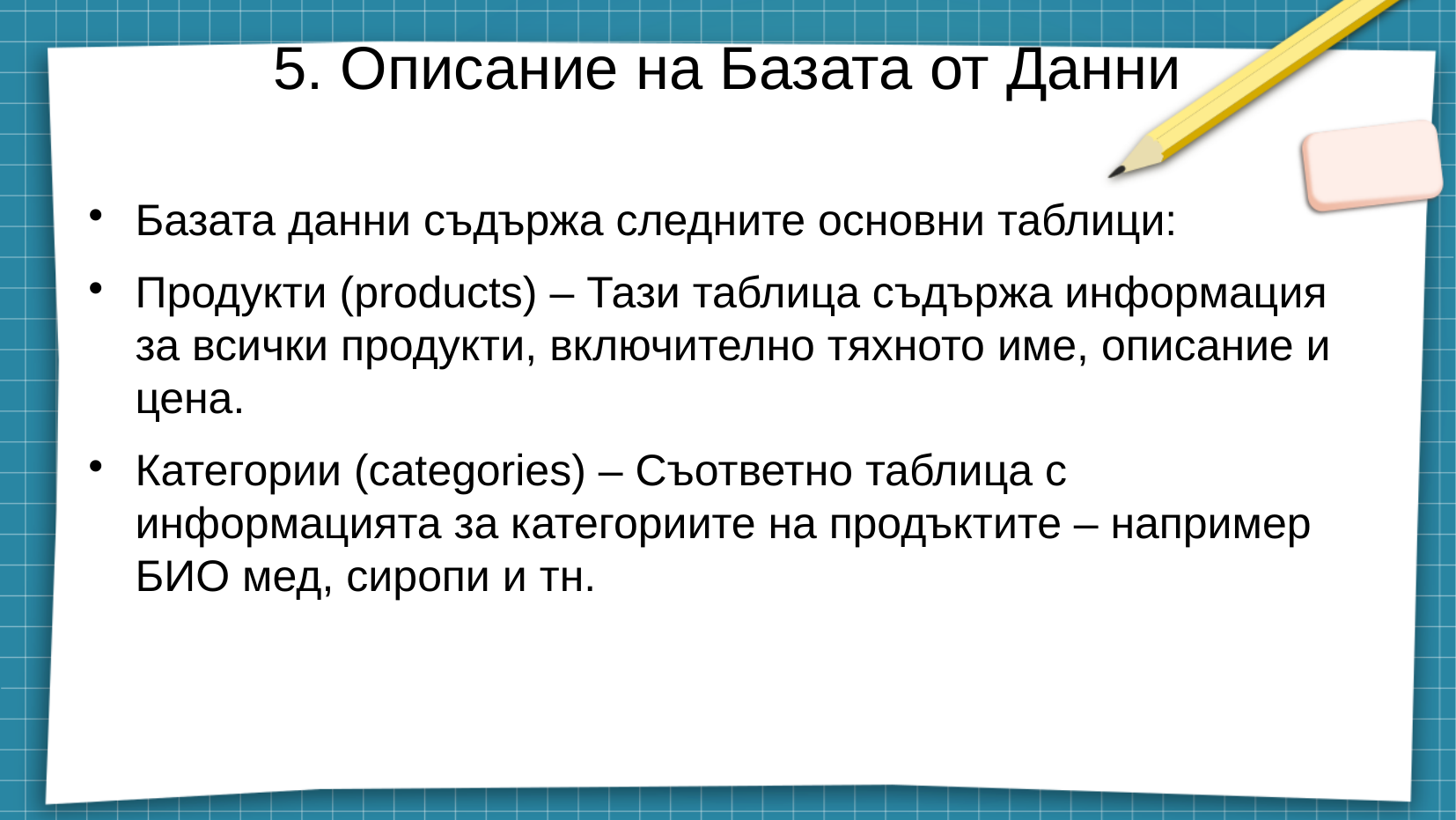

# 5. Описание на Базата от Данни
Базата данни съдържа следните основни таблици:
Продукти (products) – Тази таблица съдържа информация за всички продукти, включително тяхното име, описание и цена.
Категории (categories) – Съответно таблица с информацията за категориите на продъктите – например БИО мед, сиропи и тн.